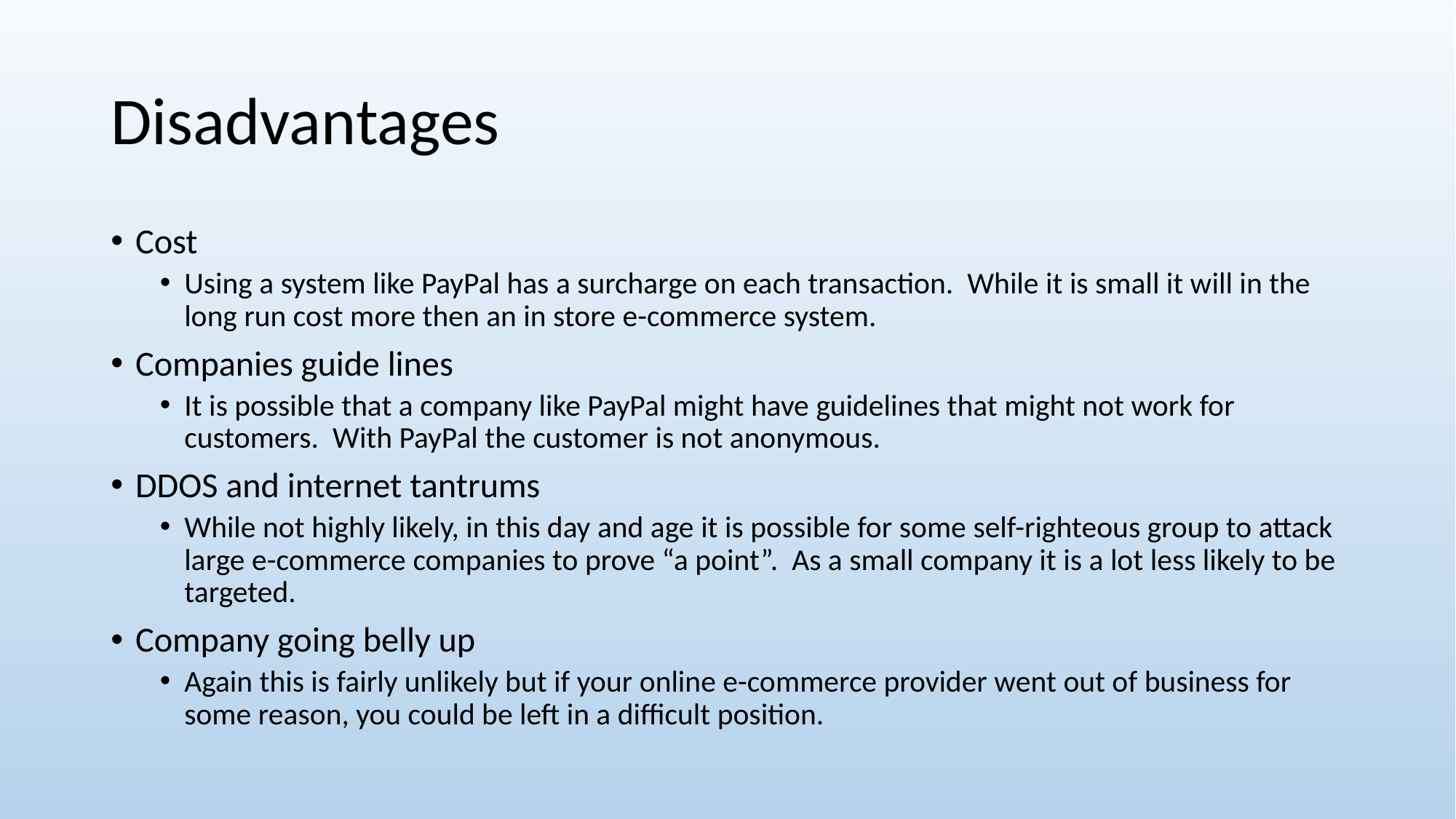

# Disadvantages
Cost
Using a system like PayPal has a surcharge on each transaction.  While it is small it will in the long run cost more then an in store e-commerce system.
Companies guide lines
It is possible that a company like PayPal might have guidelines that might not work for customers.  With PayPal the customer is not anonymous.
DDOS and internet tantrums
While not highly likely, in this day and age it is possible for some self-righteous group to attack large e-commerce companies to prove “a point”.  As a small company it is a lot less likely to be targeted.
Company going belly up
Again this is fairly unlikely but if your online e-commerce provider went out of business for some reason, you could be left in a difficult position.